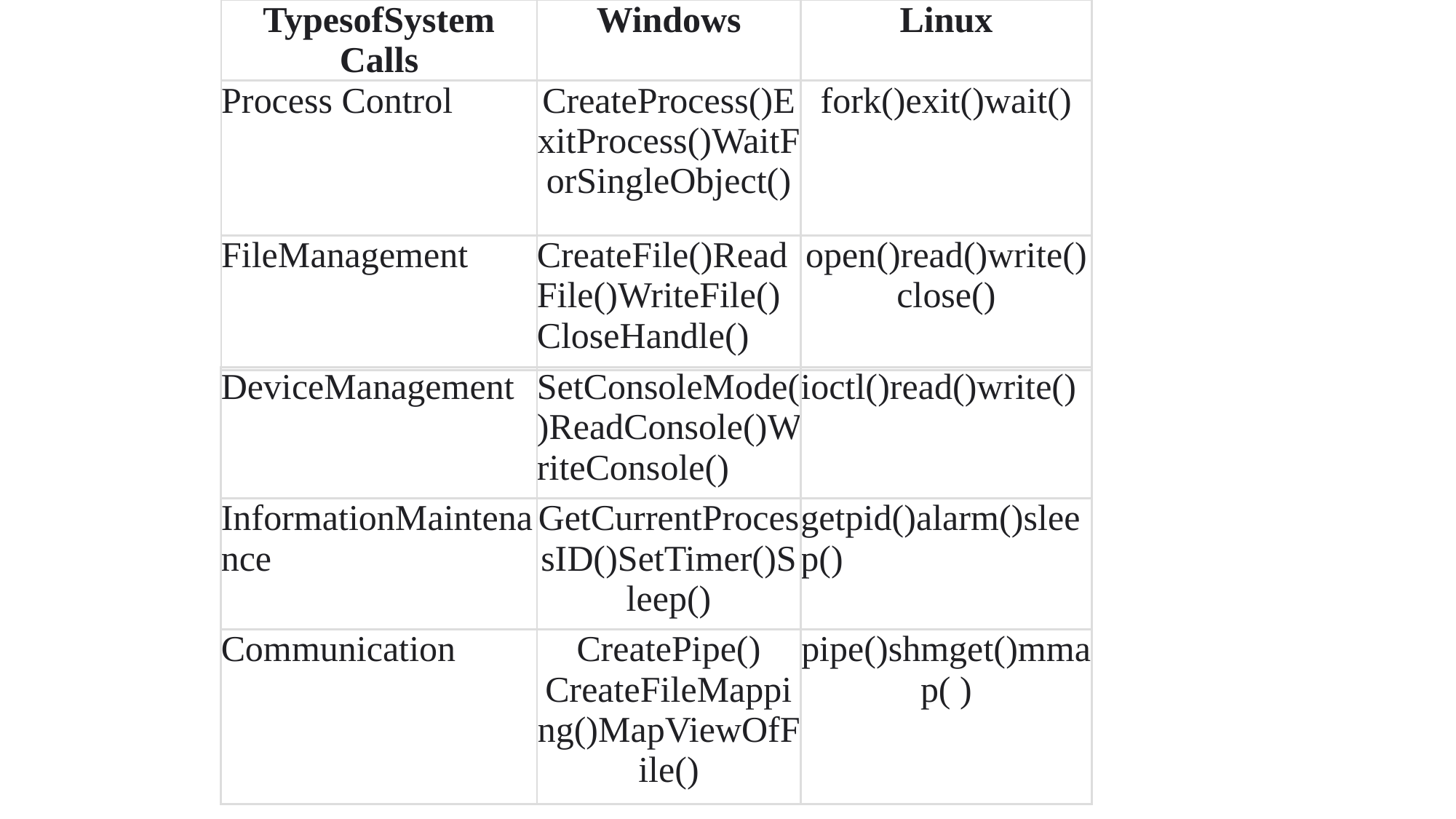

#
| TypesofSystem Calls | Windows | Linux |
| --- | --- | --- |
| Process Control | CreateProcess()ExitProcess()WaitForSingleObject() | fork()exit()wait() |
| FileManagement | CreateFile()ReadFile()WriteFile()CloseHandle() | open()read()write()close() |

| DeviceManagement | SetConsoleMode()ReadConsole()WriteConsole() | ioctl()read()write() |
| --- | --- | --- |
| InformationMaintenance | GetCurrentProcessID()SetTimer()Sleep() | getpid()alarm()sleep() |
| Communication | CreatePipe() CreateFileMapping()MapViewOfFile() | pipe()shmget()mmap( ) |